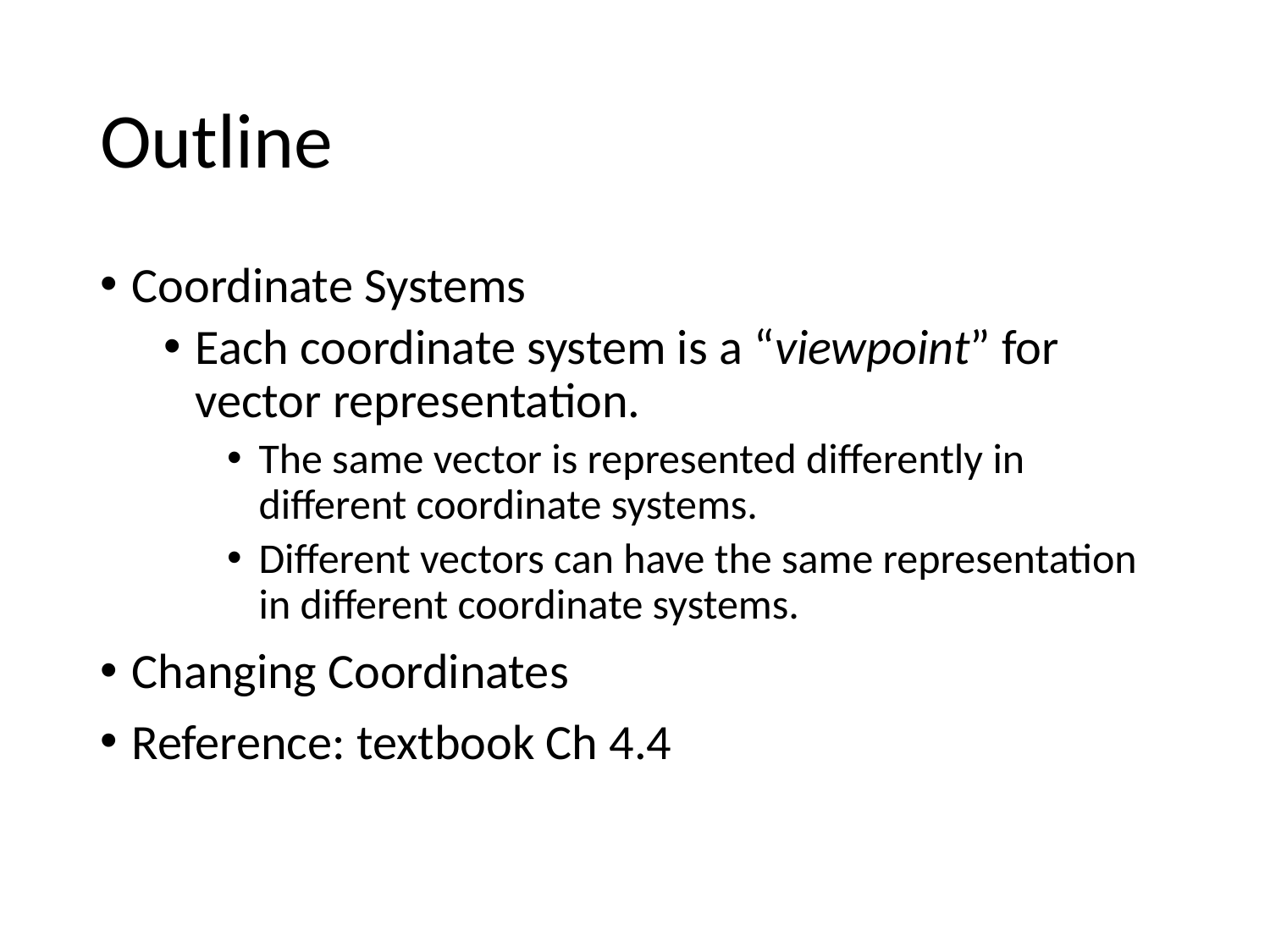

# Outline
Coordinate Systems
Each coordinate system is a “viewpoint” for vector representation.
The same vector is represented differently in different coordinate systems.
Different vectors can have the same representation in different coordinate systems.
Changing Coordinates
Reference: textbook Ch 4.4